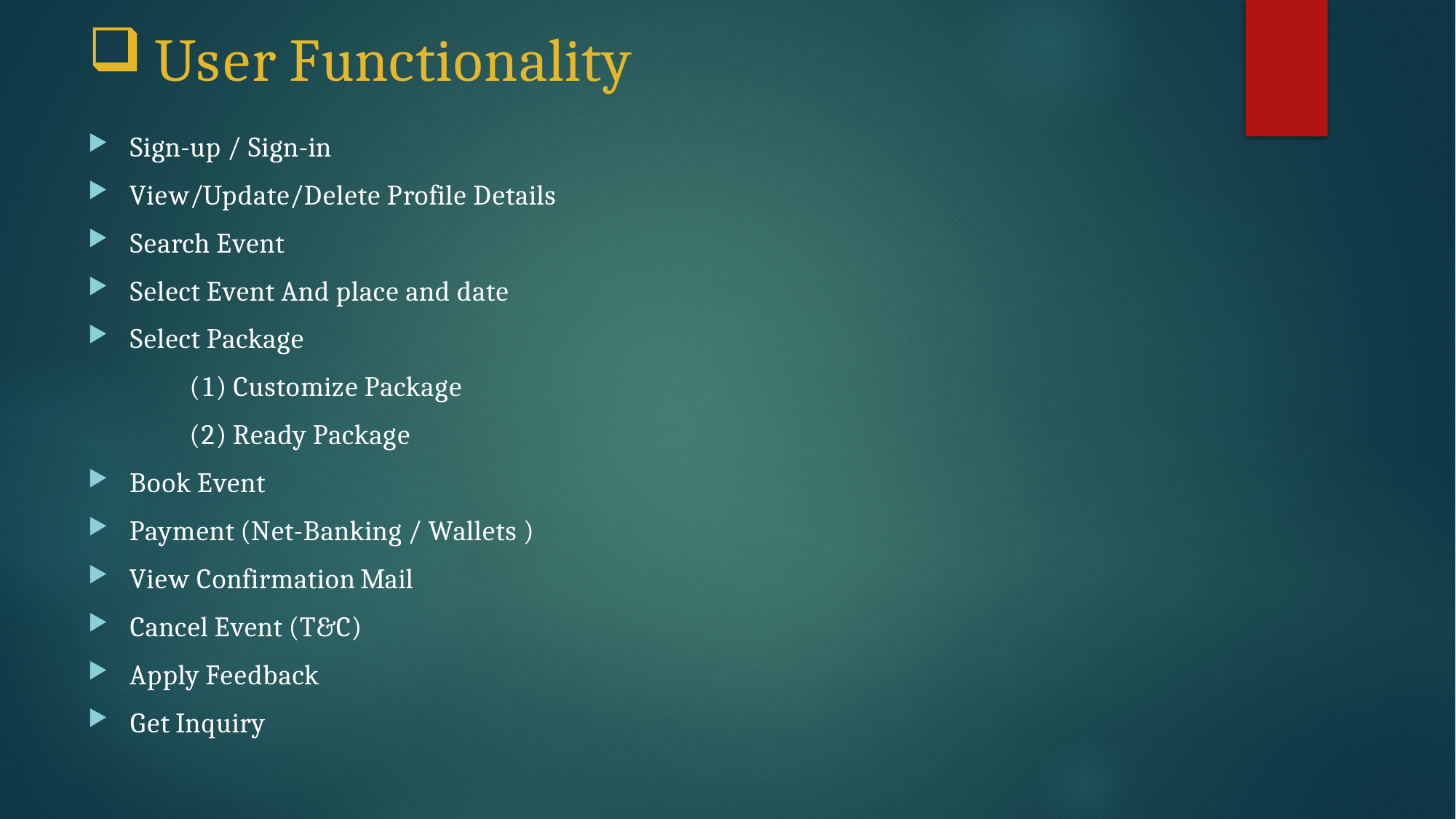

# User Functionality
Sign-up / Sign-in
View/Update/Delete Profile Details
Search Event
Select Event And place and date
Select Package
	(1) Customize Package
	(2) Ready Package
Book Event
Payment (Net-Banking / Wallets )
View Confirmation Mail
Cancel Event (T&C)
Apply Feedback
Get Inquiry